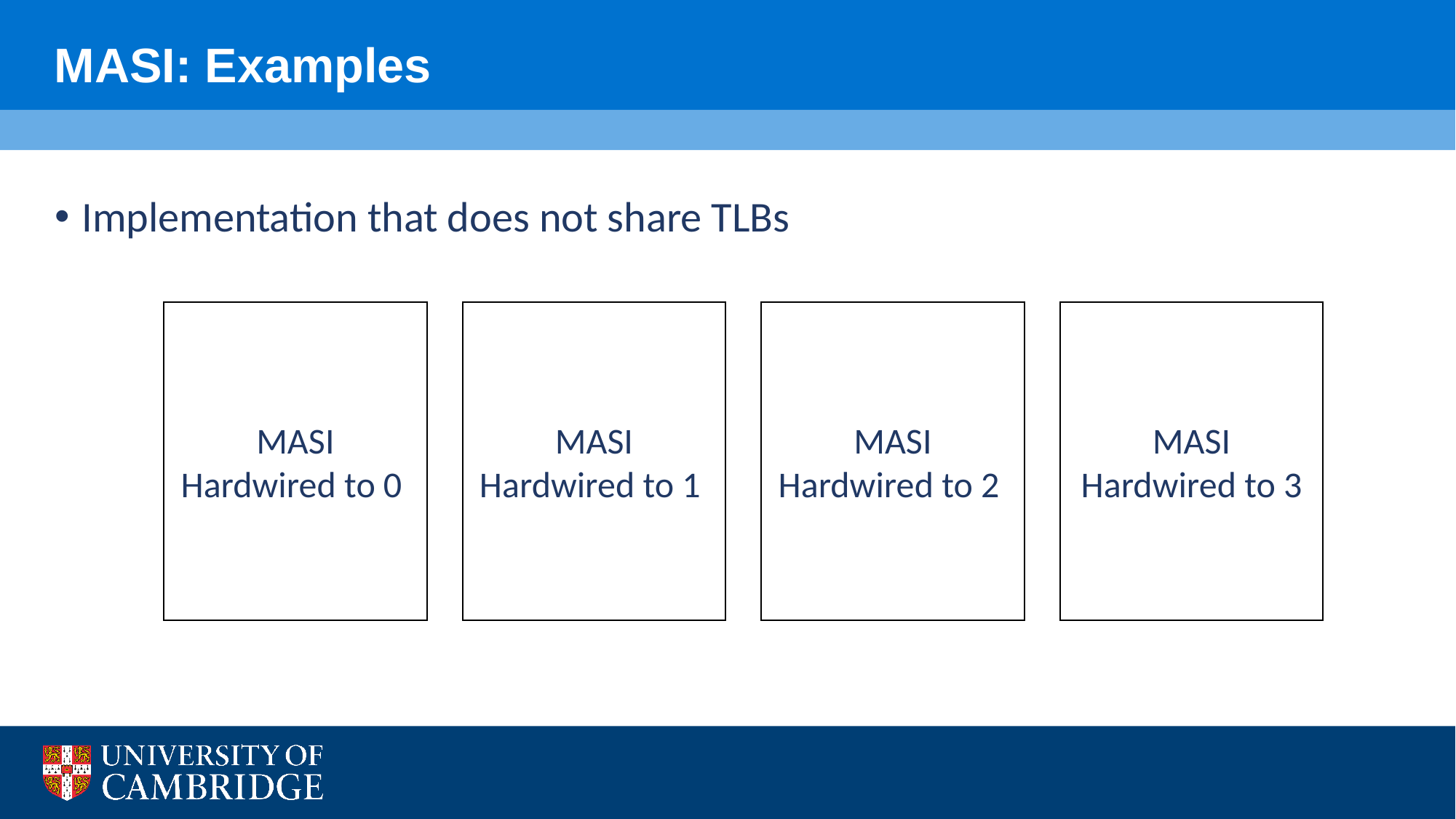

# MASI: Examples
Implementation that does not share TLBs
MASI
Hardwired to 3
MASI
Hardwired to 2
MASI
Hardwired to 1
MASI
Hardwired to 0